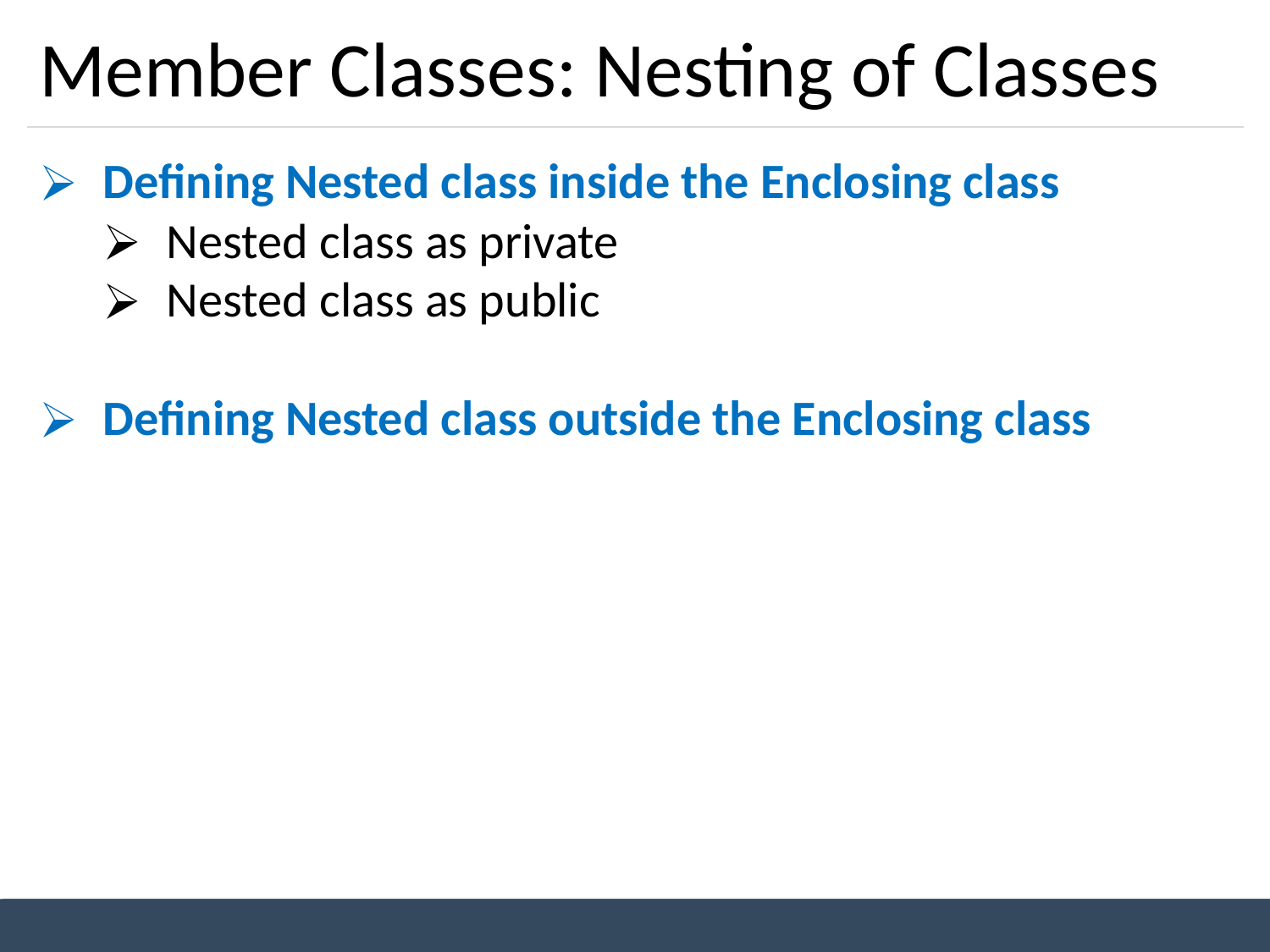

# Member Classes: Nesting of Classes

Defining Nested class inside the Enclosing class
Nested class as private
Nested class as public

Defining Nested class outside the Enclosing class

Unit 8: Inheritance
Prepared By: Nishat Shaikh
76